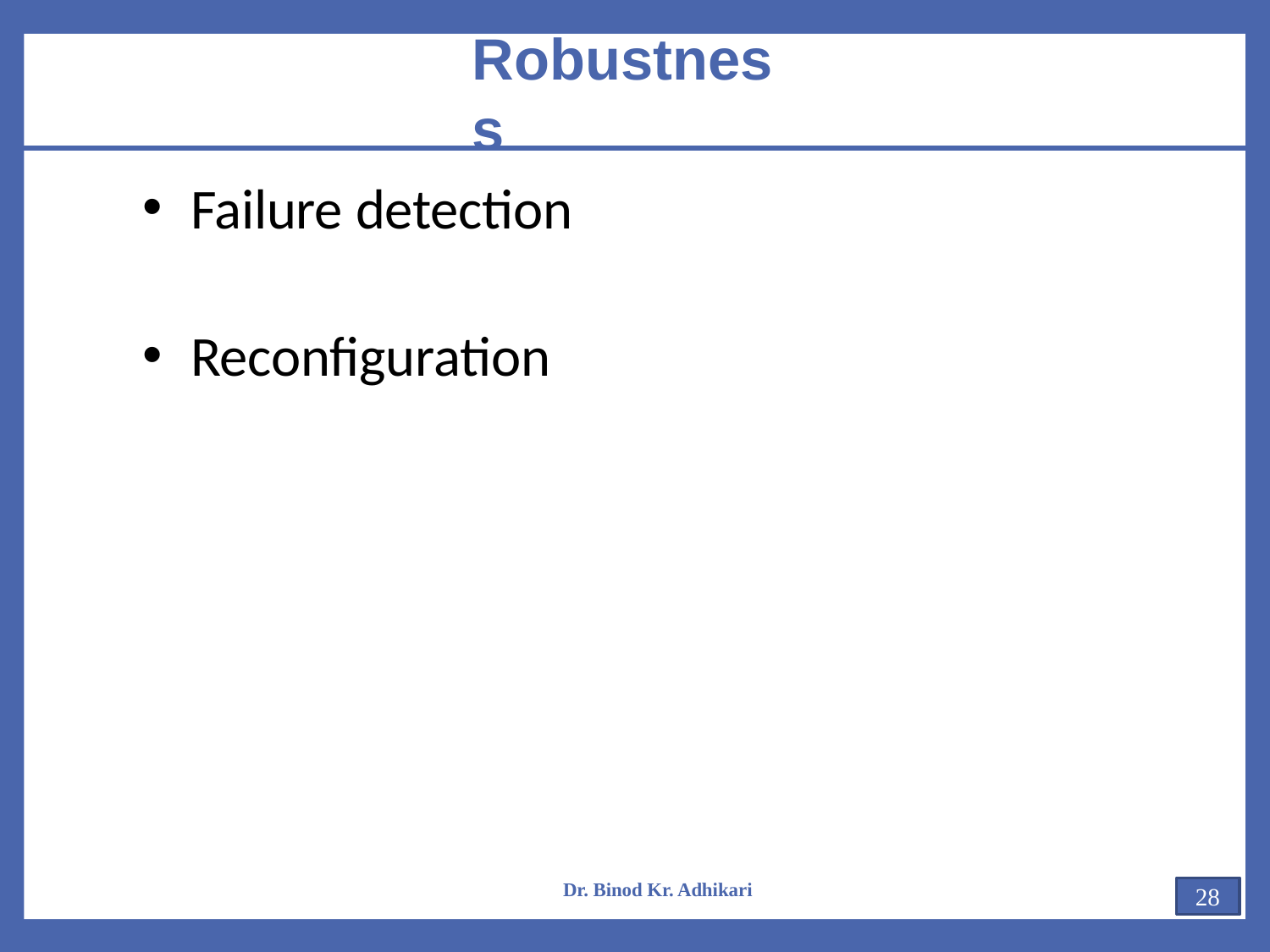

# Robustness
Failure detection

Reconfiguration
Dr. Binod Kr. Adhikari